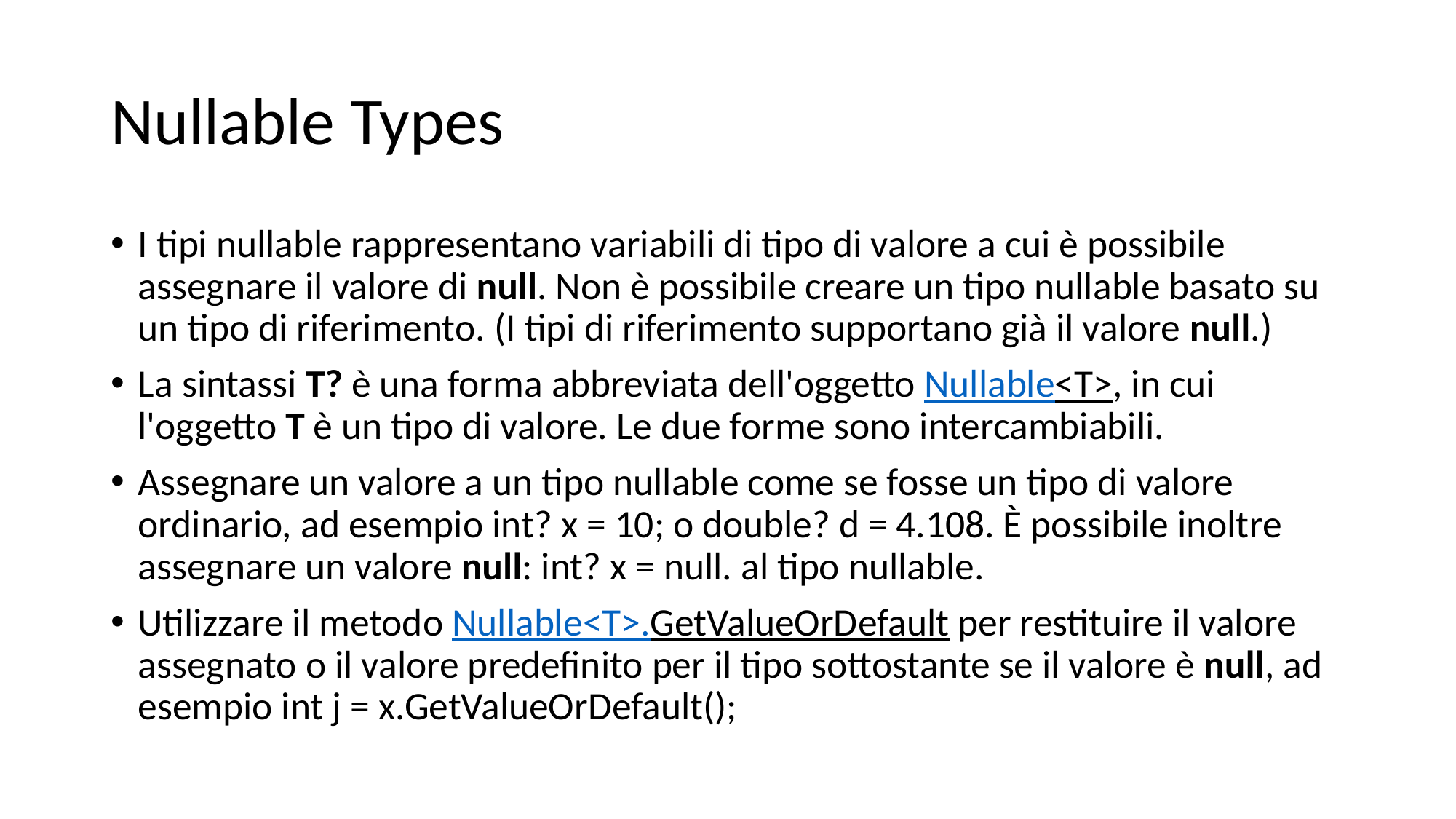

# Nullable Types
I tipi nullable rappresentano variabili di tipo di valore a cui è possibile assegnare il valore di null. Non è possibile creare un tipo nullable basato su un tipo di riferimento. (I tipi di riferimento supportano già il valore null.)
La sintassi T? è una forma abbreviata dell'oggetto Nullable<T>, in cui l'oggetto T è un tipo di valore. Le due forme sono intercambiabili.
Assegnare un valore a un tipo nullable come se fosse un tipo di valore ordinario, ad esempio int? x = 10; o double? d = 4.108. È possibile inoltre assegnare un valore null: int? x = null. al tipo nullable.
Utilizzare il metodo Nullable<T>.GetValueOrDefault per restituire il valore assegnato o il valore predefinito per il tipo sottostante se il valore è null, ad esempio int j = x.GetValueOrDefault();